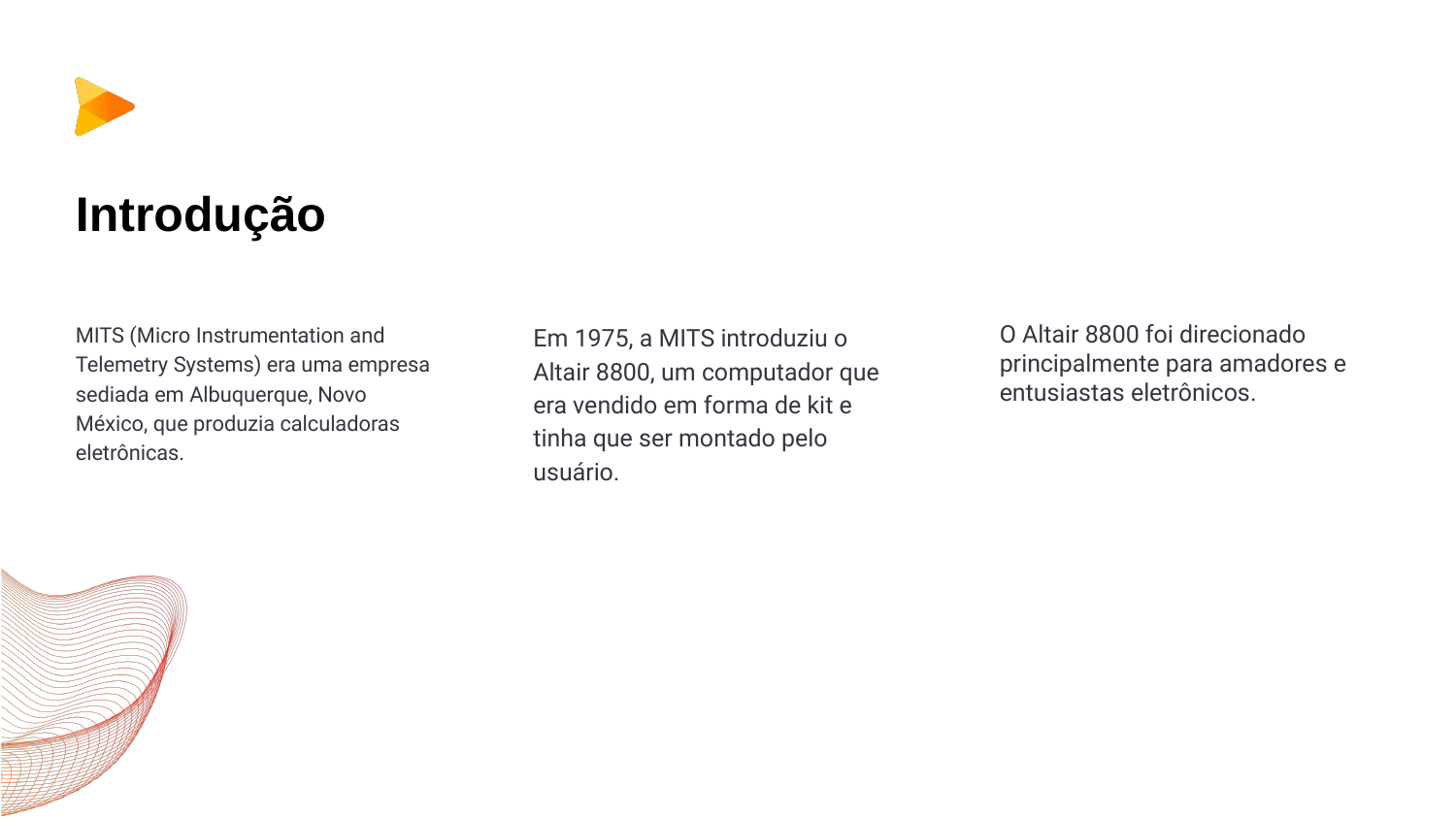

# Introdução
MITS (Micro Instrumentation and Telemetry Systems) era uma empresa sediada em Albuquerque, Novo México, que produzia calculadoras eletrônicas.

​

Em 1975, a MITS introduziu o Altair 8800, um computador que era vendido em forma de kit e tinha que ser montado pelo usuário.
O Altair 8800 foi direcionado principalmente para amadores e entusiastas eletrônicos.